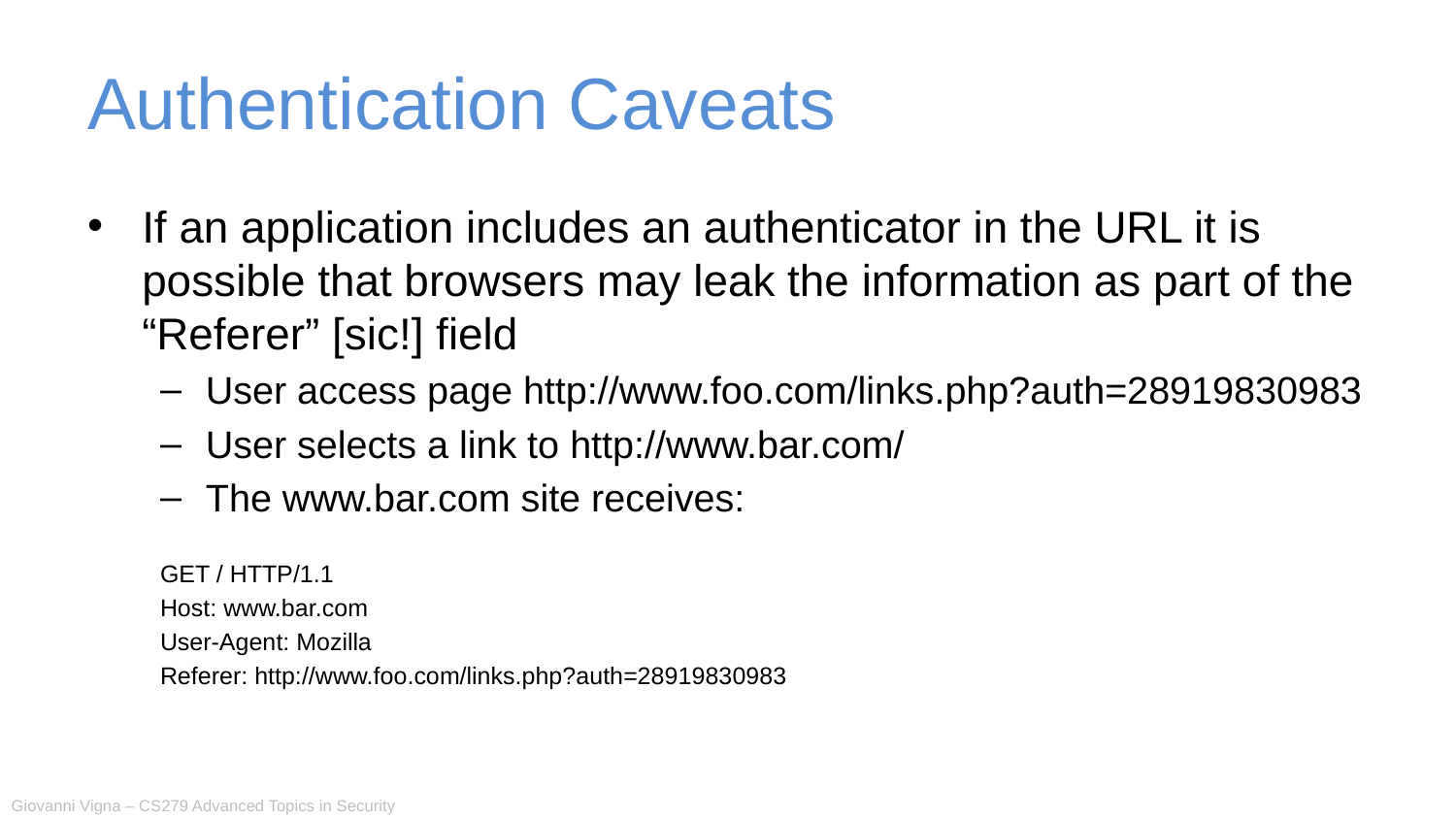

# Authentication Caveats
If an application includes an authenticator in the URL it is possible that browsers may leak the information as part of the “Referer” [sic!] field
User access page http://www.foo.com/links.php?auth=28919830983
User selects a link to http://www.bar.com/
The www.bar.com site receives:

GET / HTTP/1.1
Host: www.bar.com
User-Agent: Mozilla
Referer: http://www.foo.com/links.php?auth=28919830983